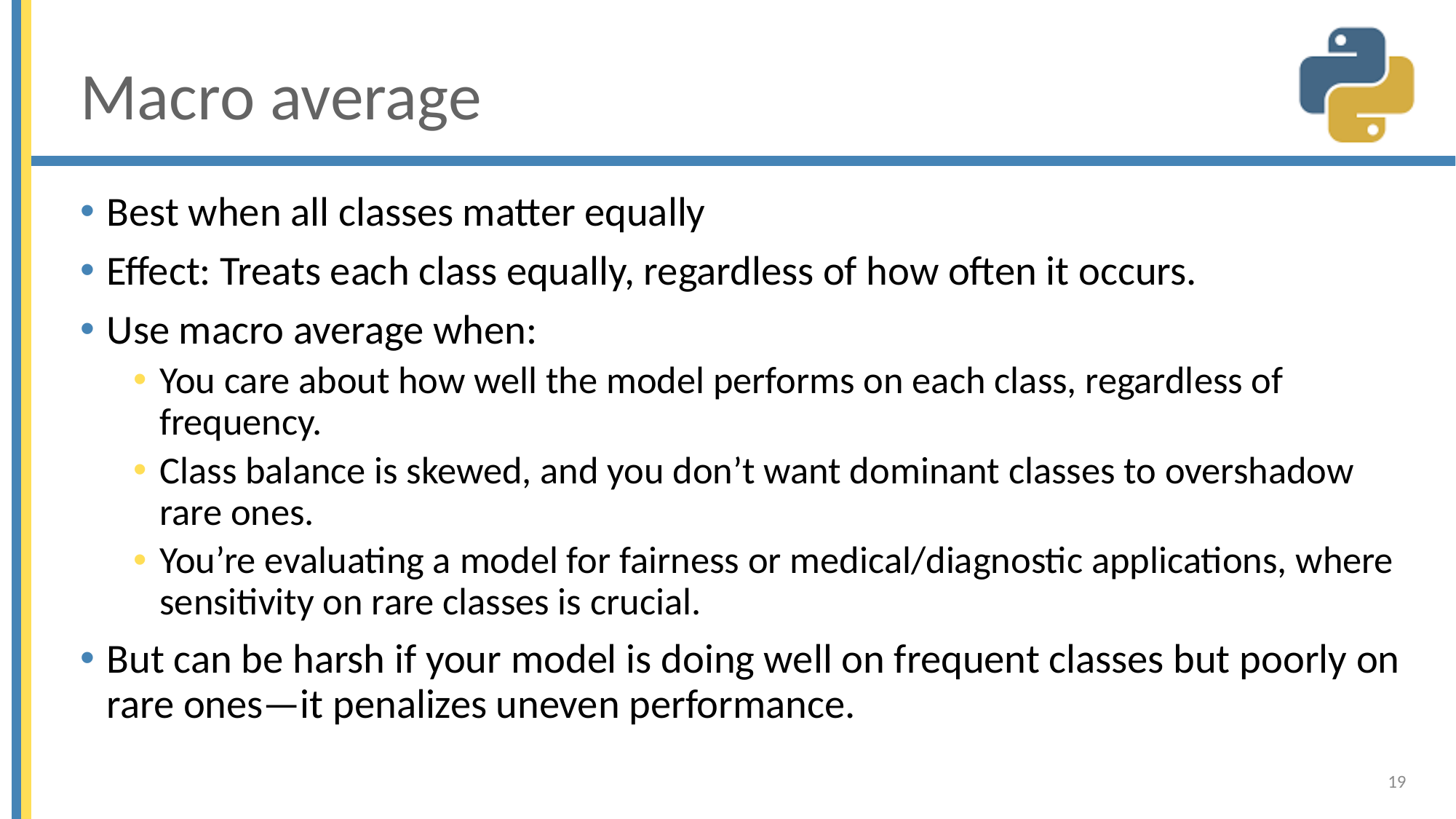

# Macro average
Best when all classes matter equally
Effect: Treats each class equally, regardless of how often it occurs.
Use macro average when:
You care about how well the model performs on each class, regardless of frequency.
Class balance is skewed, and you don’t want dominant classes to overshadow rare ones.
You’re evaluating a model for fairness or medical/diagnostic applications, where sensitivity on rare classes is crucial.
But can be harsh if your model is doing well on frequent classes but poorly on rare ones—it penalizes uneven performance.

19